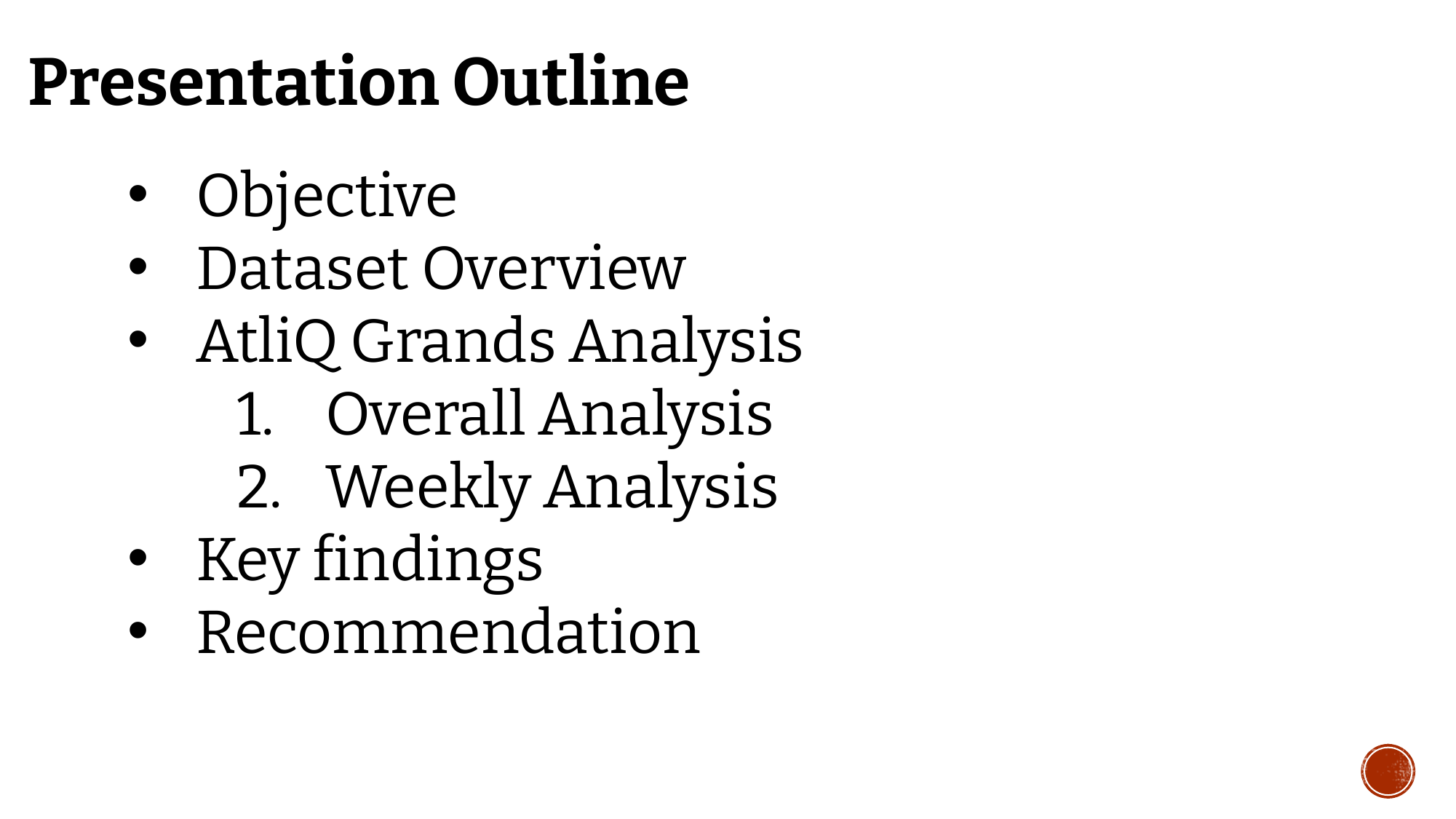

Presentation Outline
Objective
Dataset Overview
AtliQ Grands Analysis
Overall Analysis
Weekly Analysis
Key findings
Recommendation